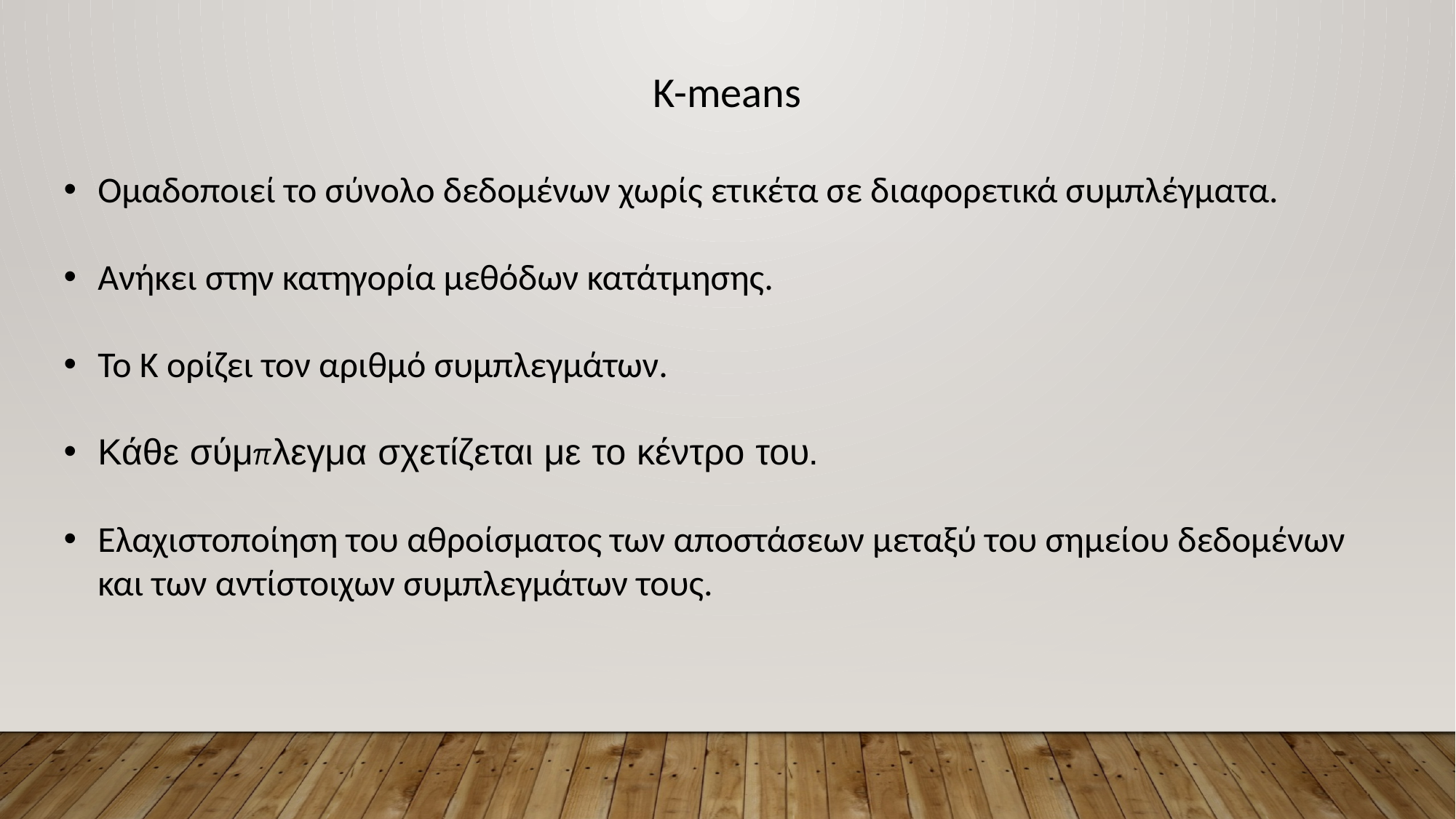

K-means
Ομαδοποιεί το σύνολο δεδομένων χωρίς ετικέτα σε διαφορετικά συμπλέγματα.

Ανήκει στην κατηγορία μεθόδων κατάτμησης.

Το K ορίζει τον αριθμό συμπλεγμάτων.

Κάθε σύμπλεγμα σχετίζεται με το κέντρο του.

Ελαχιστοποίηση του αθροίσματος των αποστάσεων μεταξύ του σημείου δεδομένων και των αντίστοιχων συμπλεγμάτων τους.